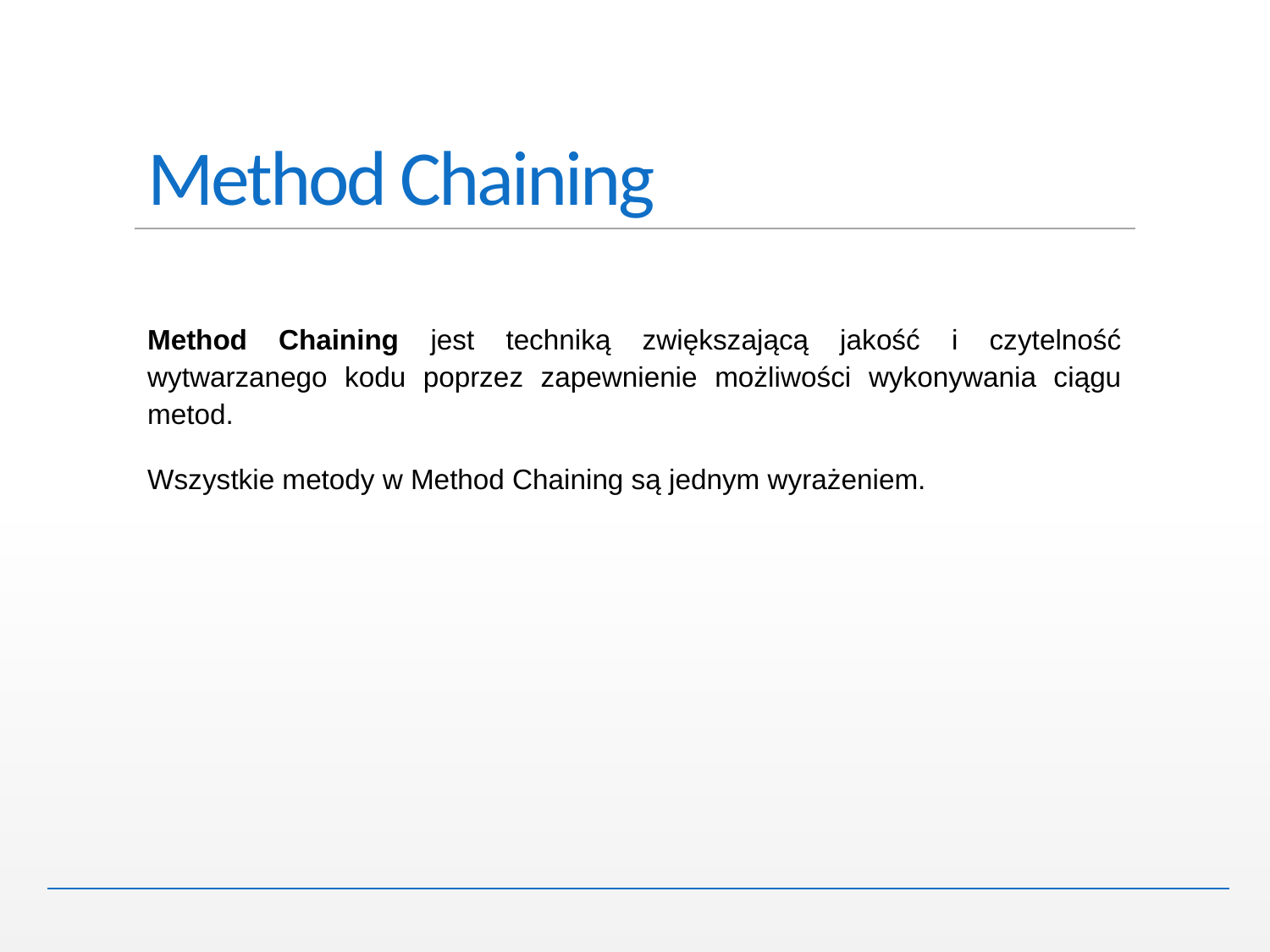

# Method Chaining
Method Chaining jest techniką zwiększającą jakość i czytelność wytwarzanego kodu poprzez zapewnienie możliwości wykonywania ciągu metod.
Wszystkie metody w Method Chaining są jednym wyrażeniem.